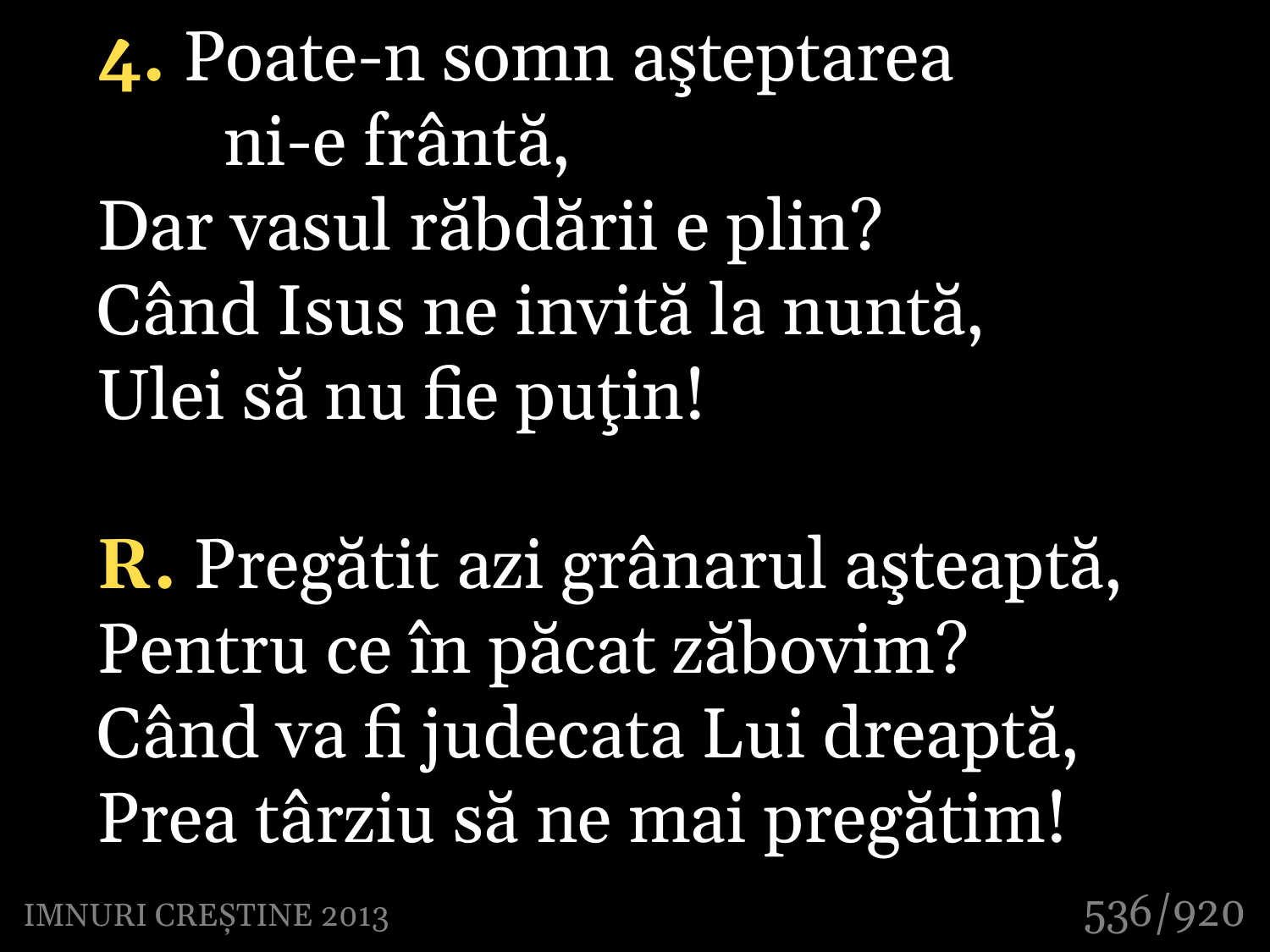

4. Poate-n somn aşteptarea
	ni-e frântă,
Dar vasul răbdării e plin?
Când Isus ne invită la nuntă,
Ulei să nu fie puţin!

R. Pregătit azi grânarul aşteaptă,
Pentru ce în păcat zăbovim?
Când va fi judecata Lui dreaptă,
Prea târziu să ne mai pregătim!
536/920
IMNURI CREȘTINE 2013